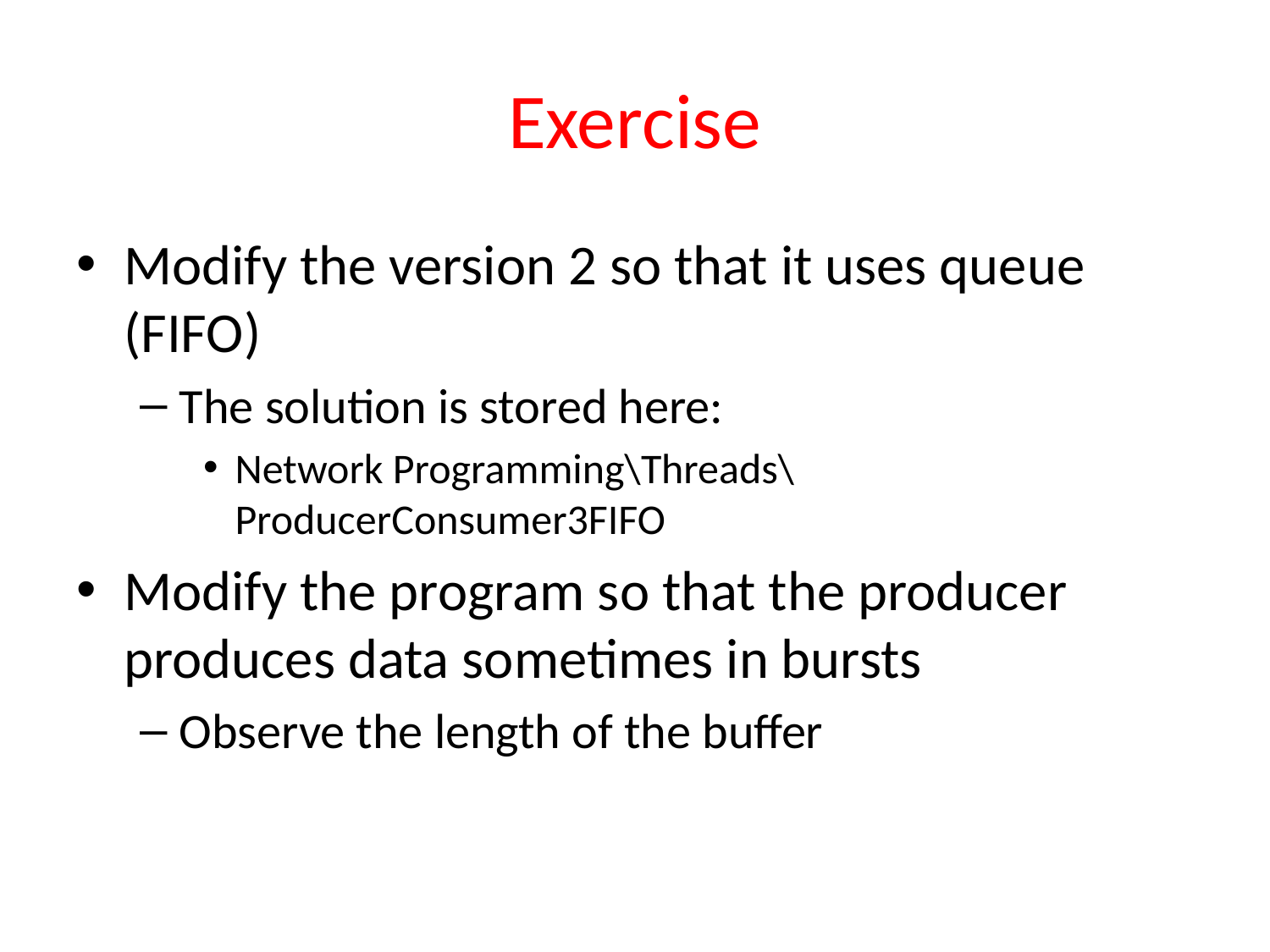

# Exercise
Modify the version 2 so that it uses queue (FIFO)
The solution is stored here:
Network Programming\Threads\ProducerConsumer3FIFO
Modify the program so that the producer produces data sometimes in bursts
Observe the length of the buffer